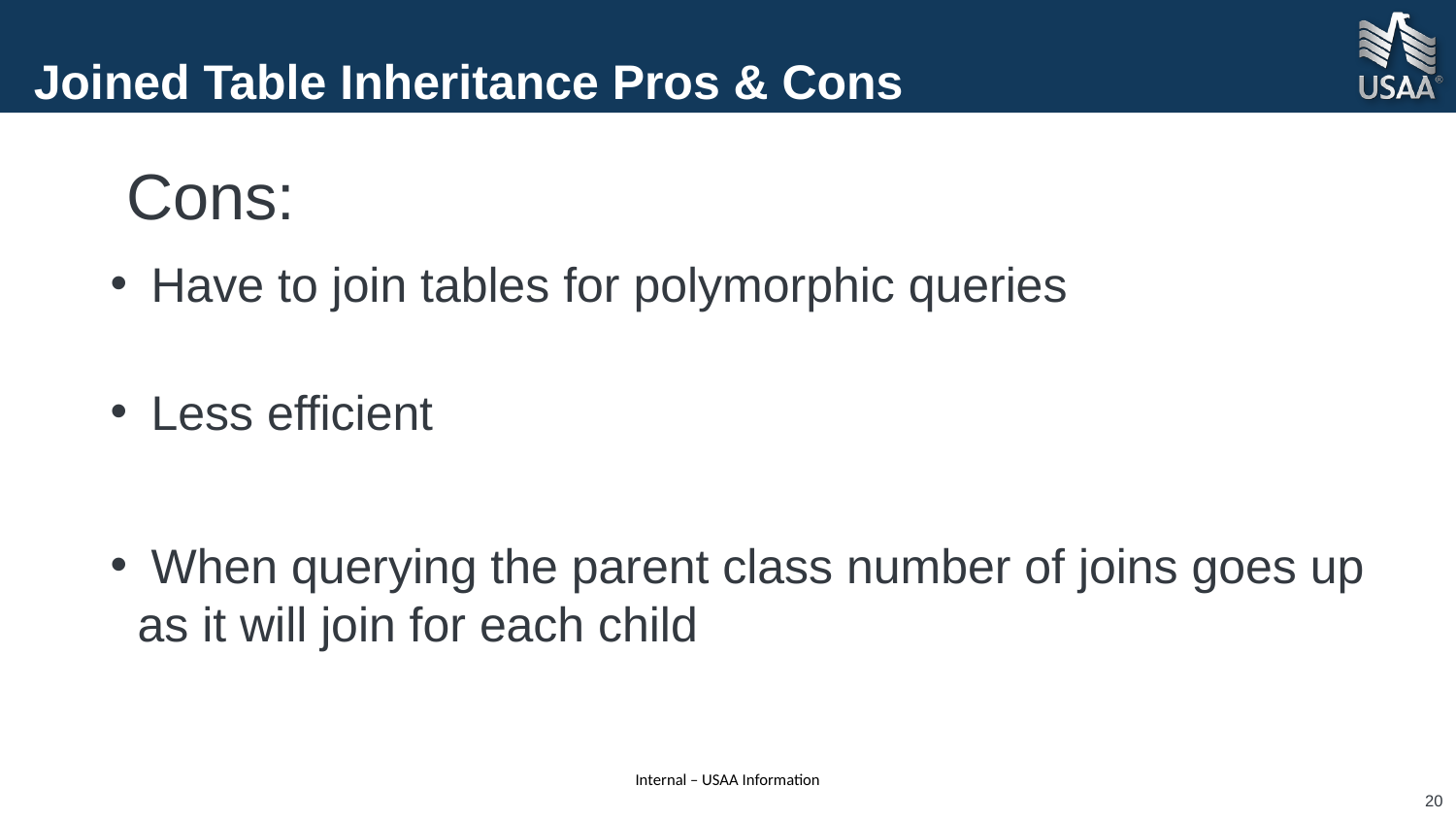

# Joined Table Inheritance Pros & Cons
Cons:

 Have to join tables for polymorphic queries

 Less efficient

 When querying the parent class number of joins goes up as it will join for each child